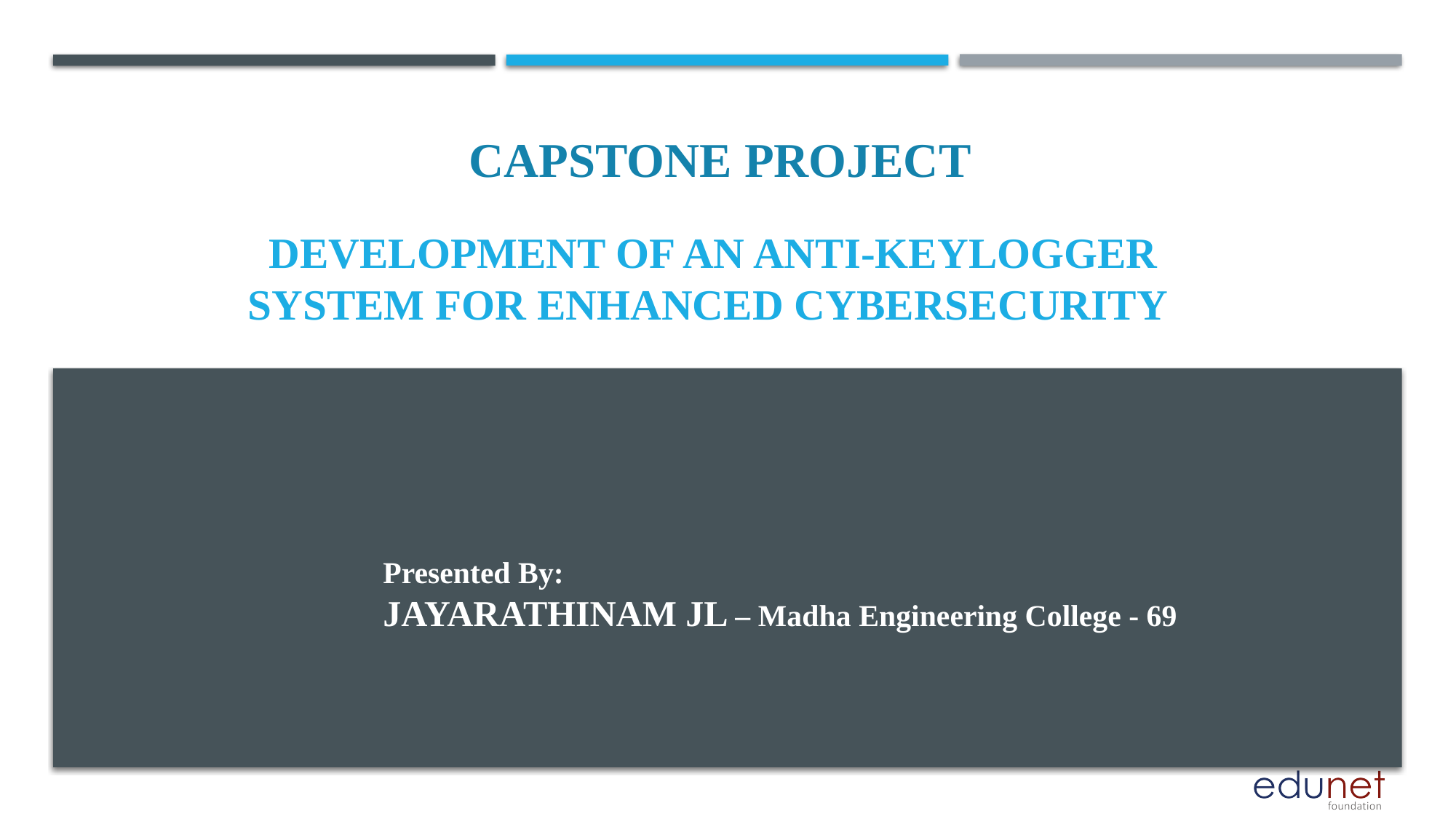

CAPSTONE PROJECT
# Development of an Anti-Keylogger System for Enhanced Cybersecurity
Presented By:
JAYARATHINAM JL – Madha Engineering College - 69